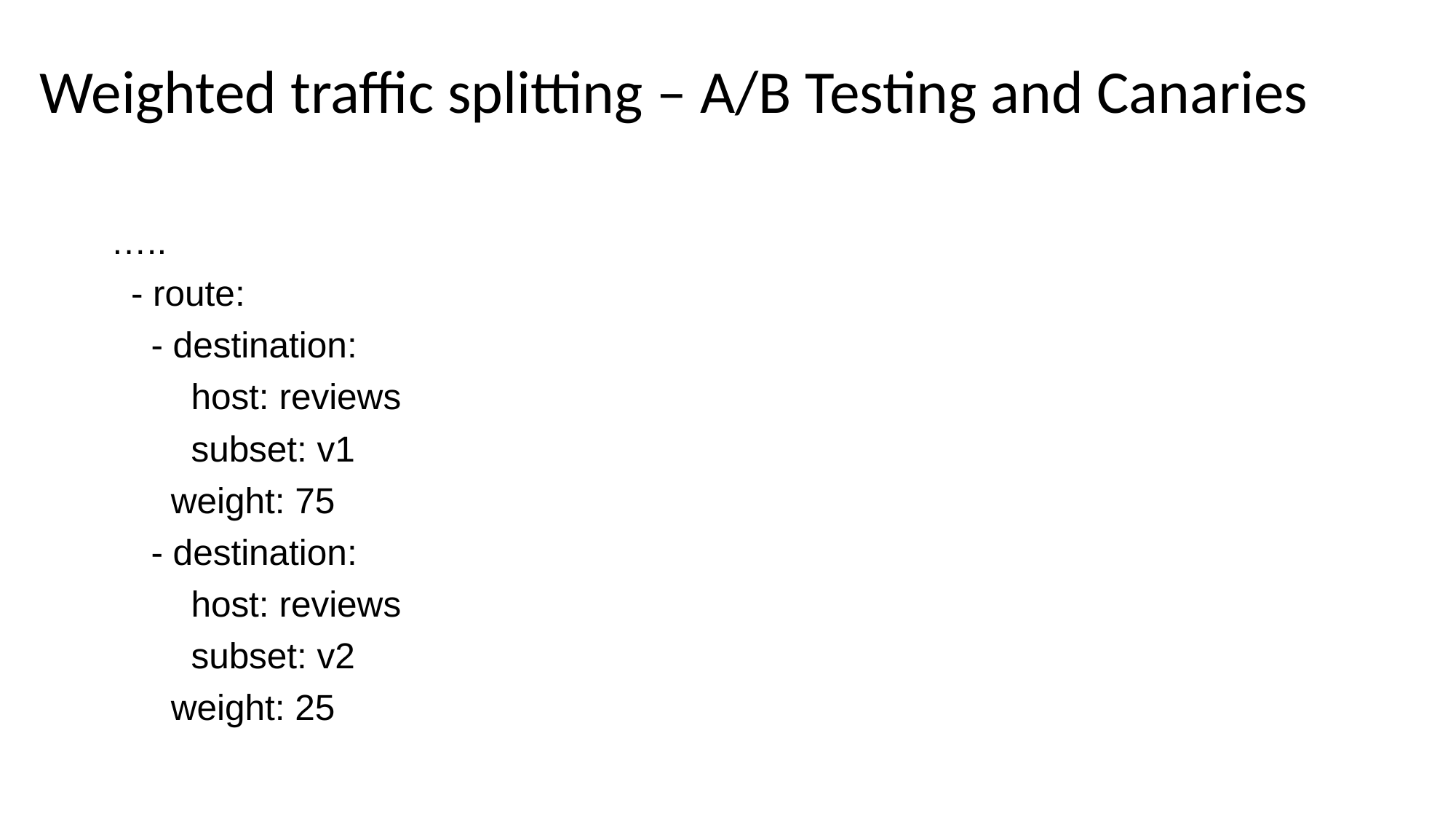

# Weighted traffic splitting – A/B Testing and Canaries
…..
  - route:
    - destination:
        host: reviews
        subset: v1
      weight: 75
    - destination:
        host: reviews
        subset: v2
      weight: 25